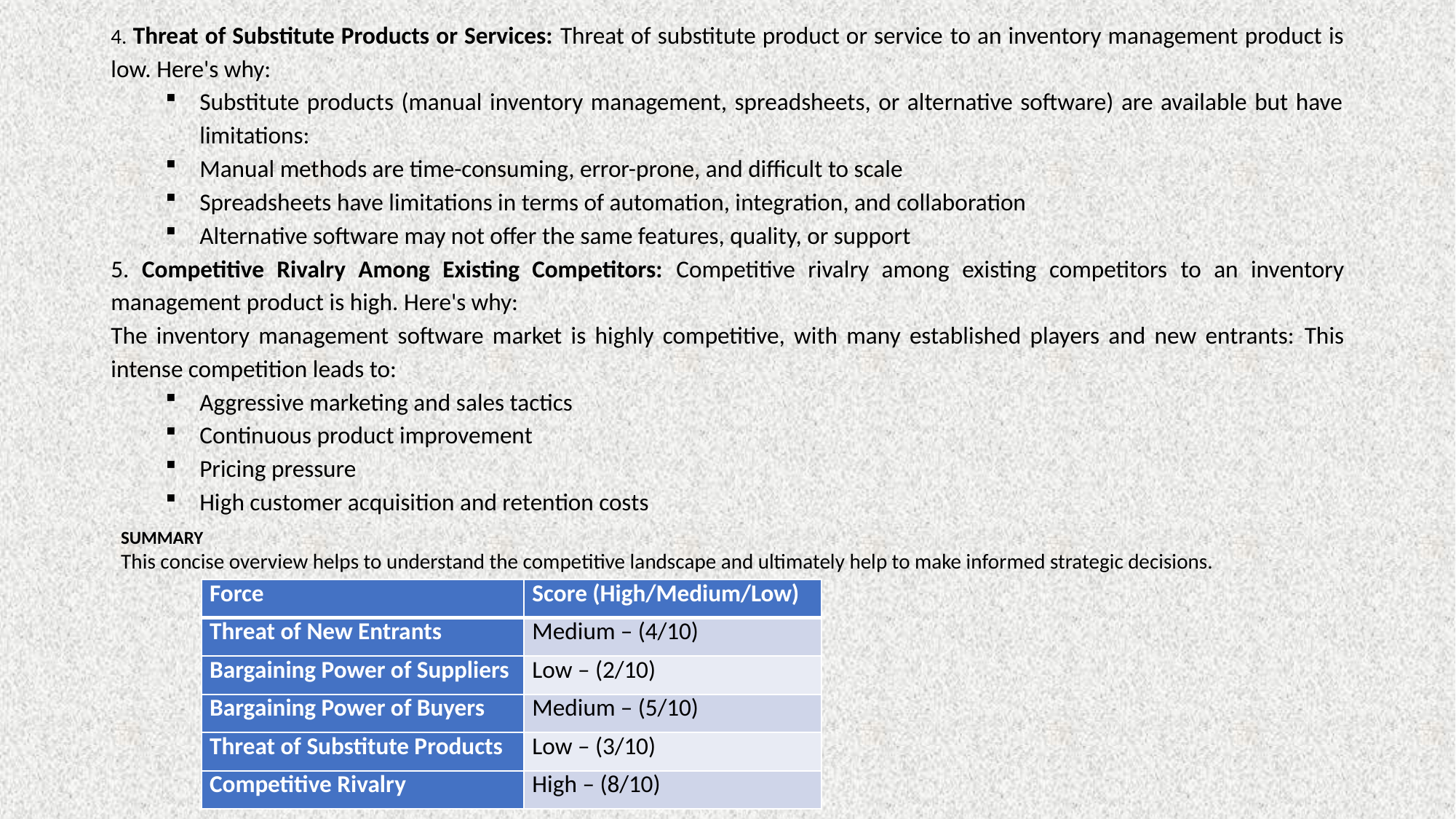

4. Threat of Substitute Products or Services: Threat of substitute product or service to an inventory management product is low. Here's why:
Substitute products (manual inventory management, spreadsheets, or alternative software) are available but have limitations:
Manual methods are time-consuming, error-prone, and difficult to scale
Spreadsheets have limitations in terms of automation, integration, and collaboration
Alternative software may not offer the same features, quality, or support
5. Competitive Rivalry Among Existing Competitors: Competitive rivalry among existing competitors to an inventory management product is high. Here's why:
The inventory management software market is highly competitive, with many established players and new entrants: This intense competition leads to:
Aggressive marketing and sales tactics
Continuous product improvement
Pricing pressure
High customer acquisition and retention costs

SUMMARY
This concise overview helps to understand the competitive landscape and ultimately help to make informed strategic decisions.
| Force | Score (High/Medium/Low) |
| --- | --- |
| Threat of New Entrants | Medium – (4/10) |
| Bargaining Power of Suppliers | Low – (2/10) |
| Bargaining Power of Buyers | Medium – (5/10) |
| Threat of Substitute Products | Low – (3/10) |
| Competitive Rivalry | High – (8/10) |